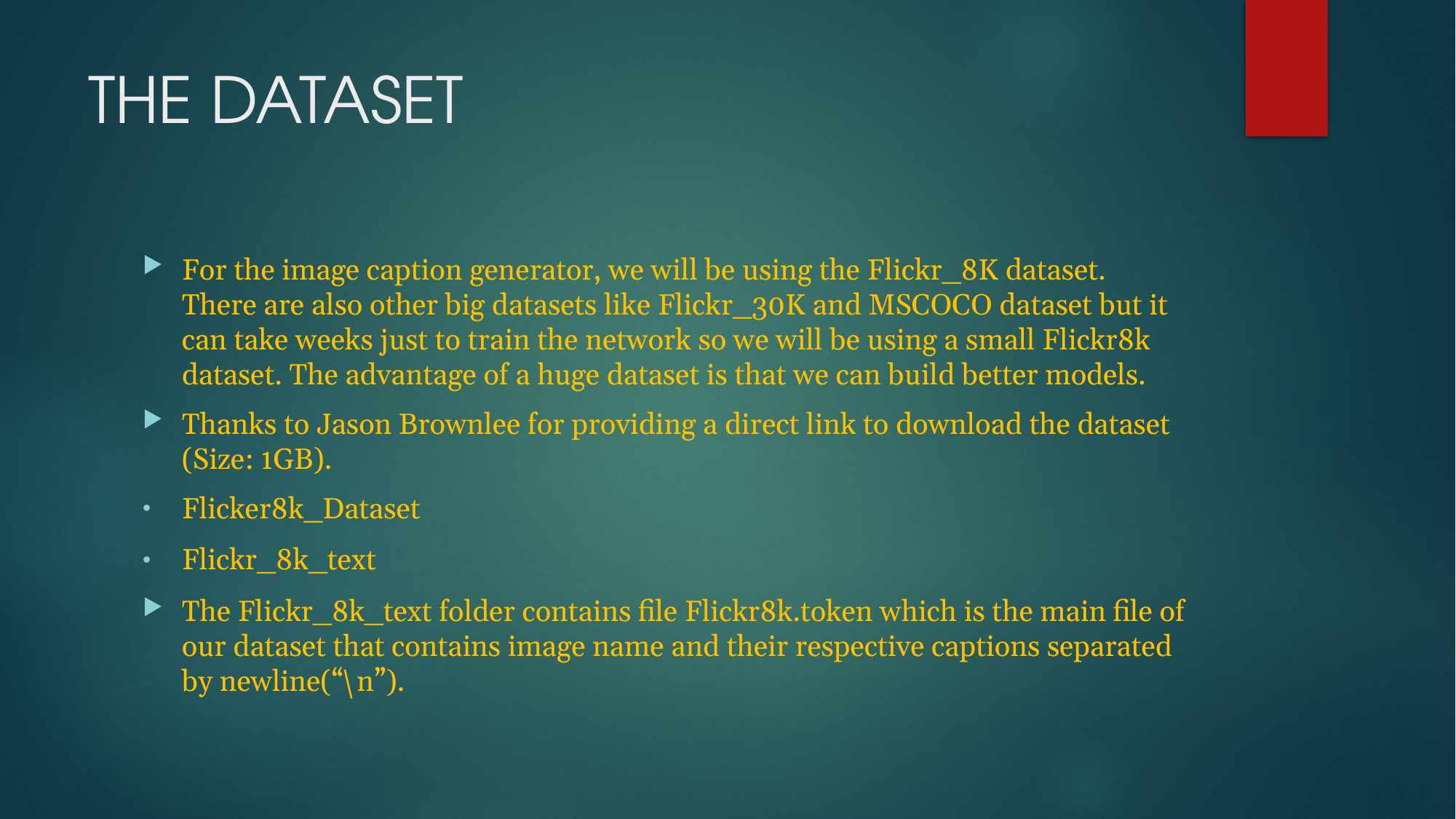

# THE DATASET
For the image caption generator, we will be using the Flickr_8K dataset. There are also other big datasets like Flickr_30K and MSCOCO dataset but it can take weeks just to train the network so we will be using a small Flickr8k dataset. The advantage of a huge dataset is that we can build better models.
Thanks to Jason Brownlee for providing a direct link to download the dataset (Size: 1GB).
Flicker8k_Dataset
Flickr_8k_text
The Flickr_8k_text folder contains file Flickr8k.token which is the main file of our dataset that contains image name and their respective captions separated by newline(“\n”).